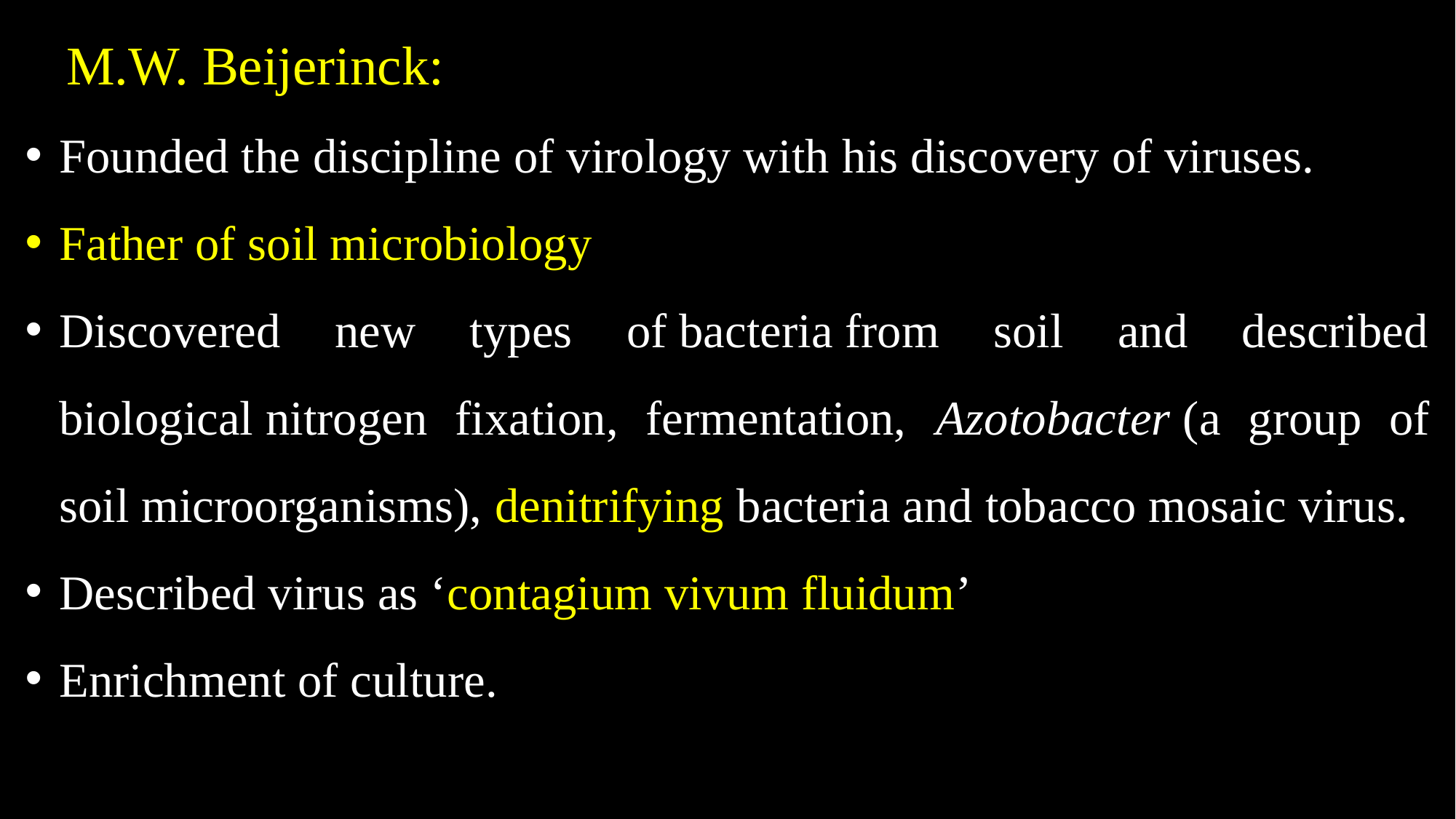

M.W. Beijerinck:
Founded the discipline of virology with his discovery of viruses.
Father of soil microbiology
Discovered new types of bacteria from soil and described biological nitrogen fixation, fermentation, Azotobacter (a group of soil microorganisms), denitrifying bacteria and tobacco mosaic virus.
Described virus as ‘contagium vivum fluidum’
Enrichment of culture.